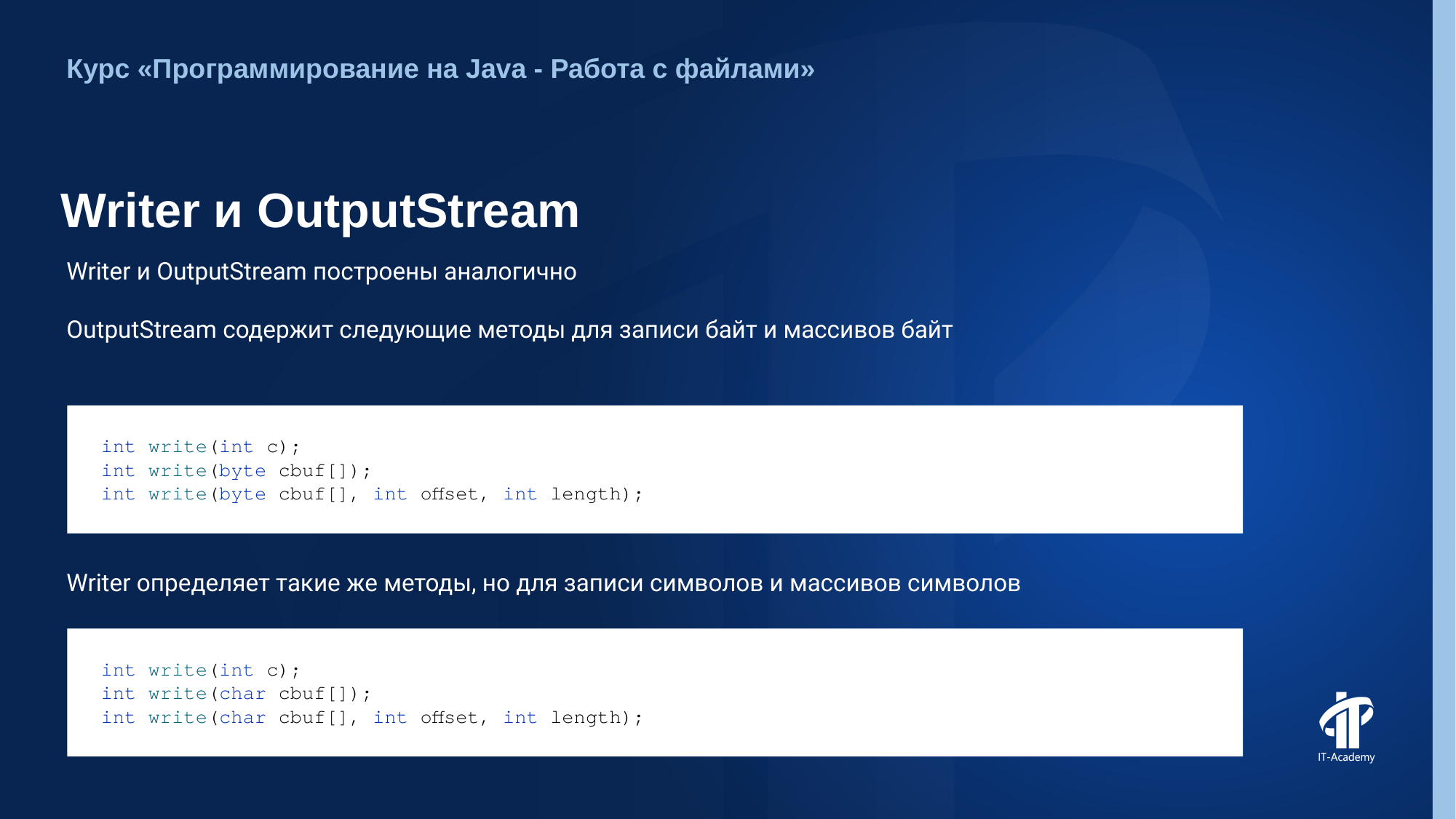

Курс «Программирование на Java - Работа с файлами»
# Writer и OutputStream
Writer и OutputStream построены аналогично

OutputStream содержит следующие методы для записи байт и массивов байт

int write(int c);
int write(byte cbuf[]);
int write(byte cbuf[], int offset, int length);
Writer определяет такие же методы, но для записи символов и массивов символов

int write(int c);
int write(char cbuf[]);
int write(char cbuf[], int offset, int length);